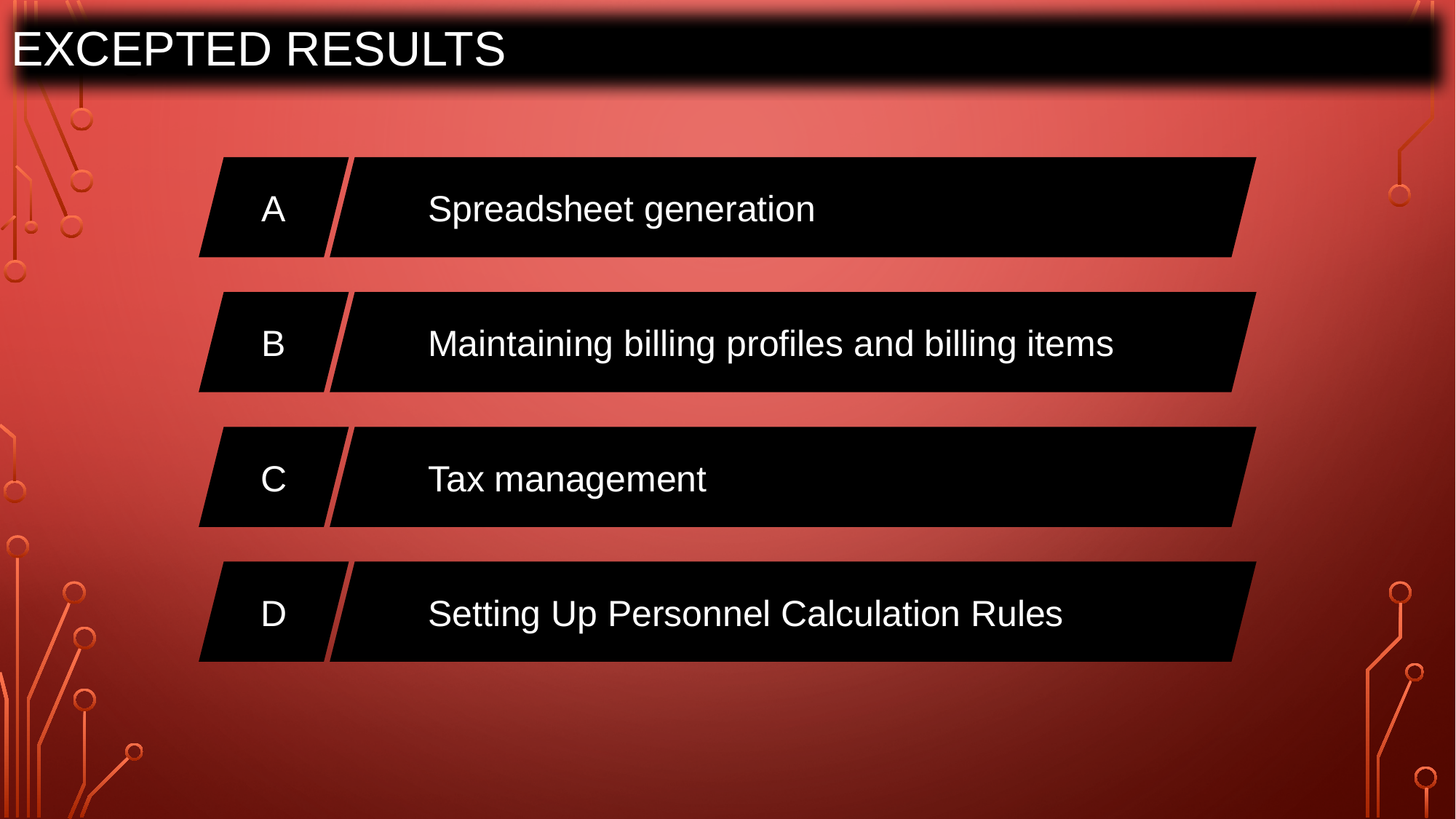

EXCEPTED RESULTS
Spreadsheet generation
A
Maintaining billing profiles and billing items
B
Tax management
C
Setting Up Personnel Calculation Rules
D